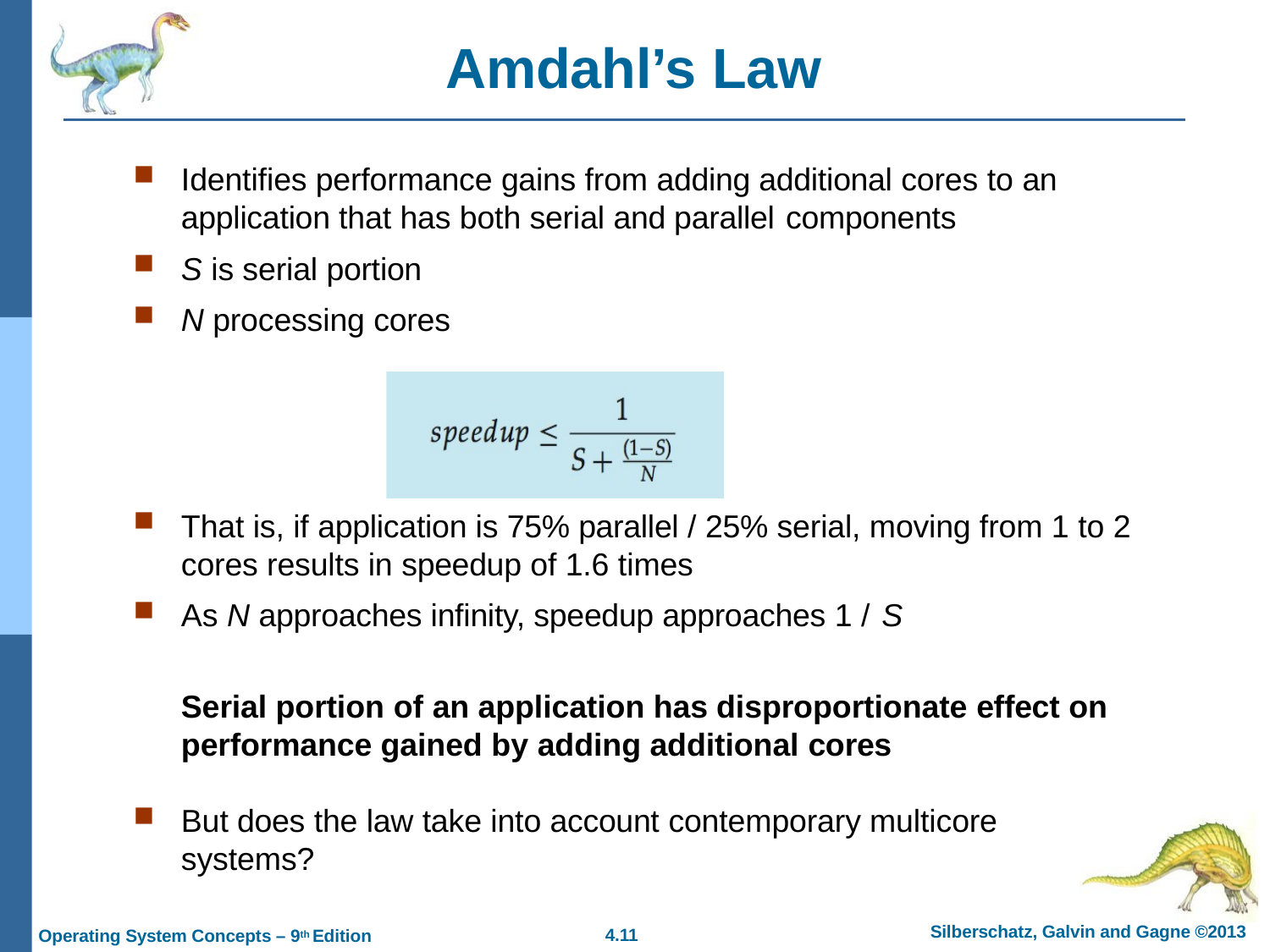

# Amdahl’s Law
Identifies performance gains from adding additional cores to an  application that has both serial and parallel components
S is serial portion
N processing cores

That is, if application is 75% parallel / 25% serial, moving from 1 to 2  cores results in speedup of 1.6 times
As N approaches infinity, speedup approaches 1 / S

Serial portion of an application has disproportionate effect on  performance gained by adding additional cores

But does the law take into account contemporary multicore systems?
Silberschatz, Galvin and Gagne ©2013
4.11
Operating System Concepts – 9th Edition